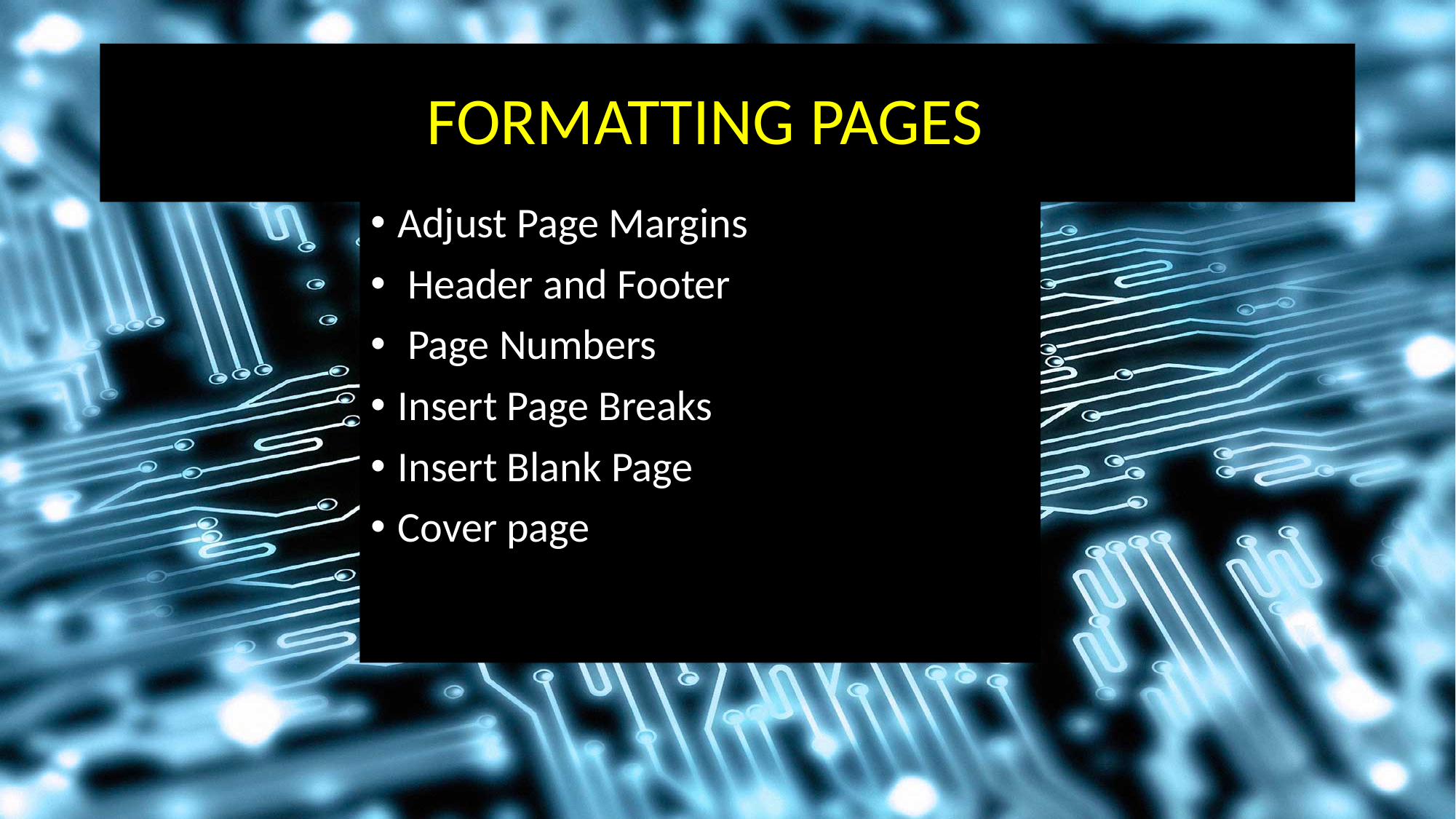

# FORMATTING PAGES
Adjust Page Margins
 Header and Footer
 Page Numbers
Insert Page Breaks
Insert Blank Page
Cover page